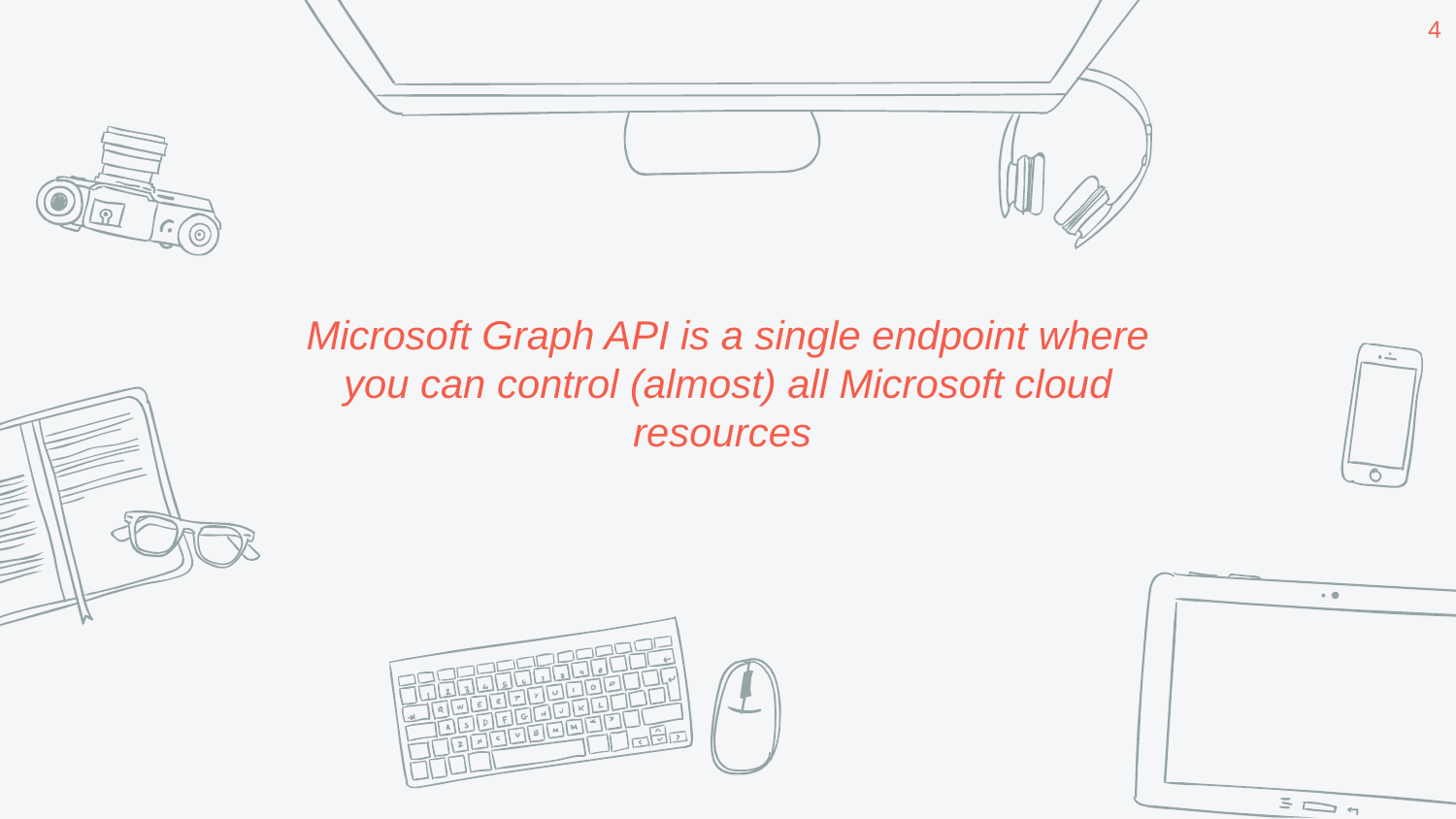

4
Microsoft Graph API is a single endpoint where you can control (almost) all Microsoft cloud resources